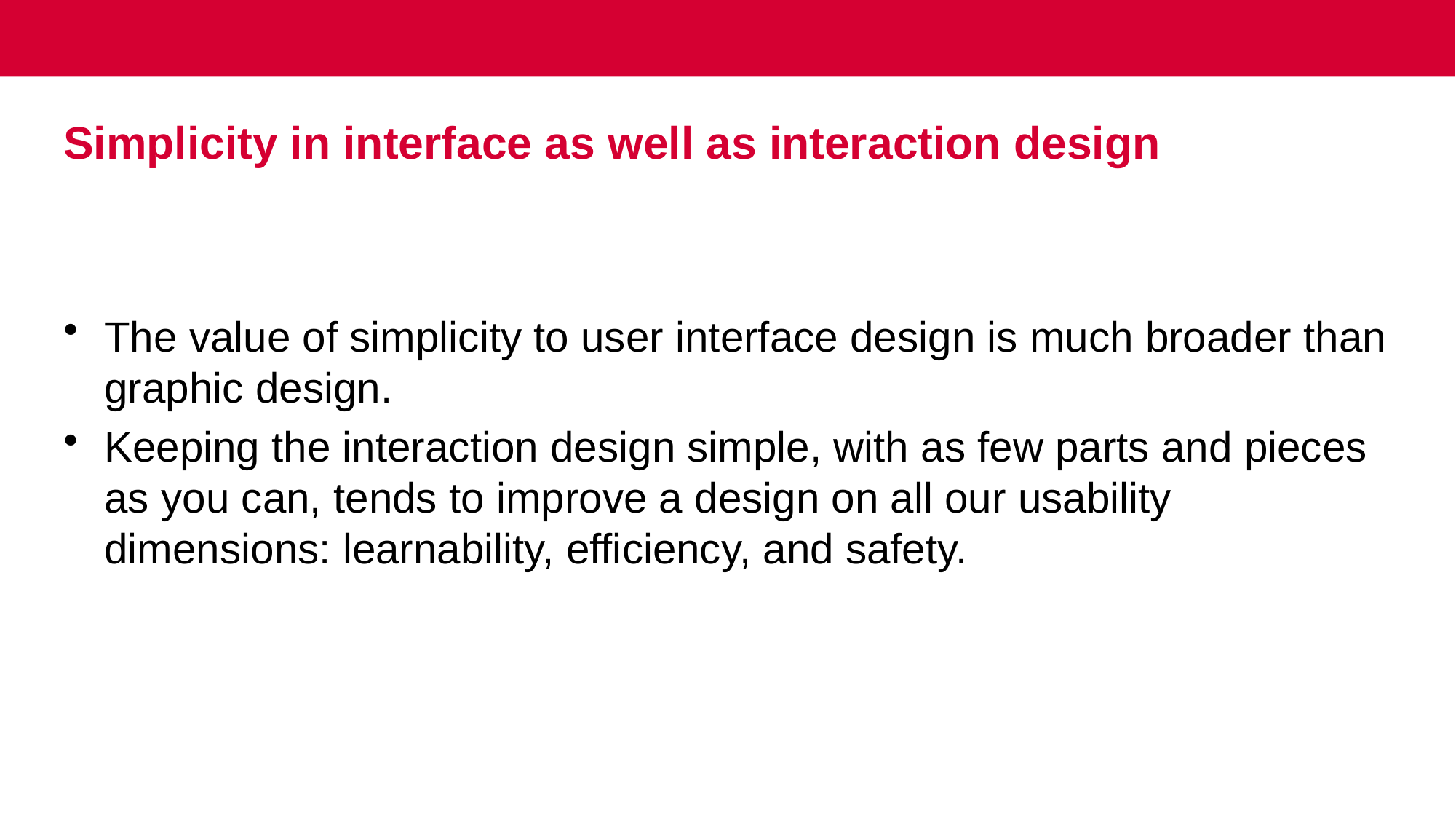

# Simplicity in interface as well as interaction design
The value of simplicity to user interface design is much broader than graphic design.
Keeping the interaction design simple, with as few parts and pieces as you can, tends to improve a design on all our usability dimensions: learnability, efficiency, and safety.